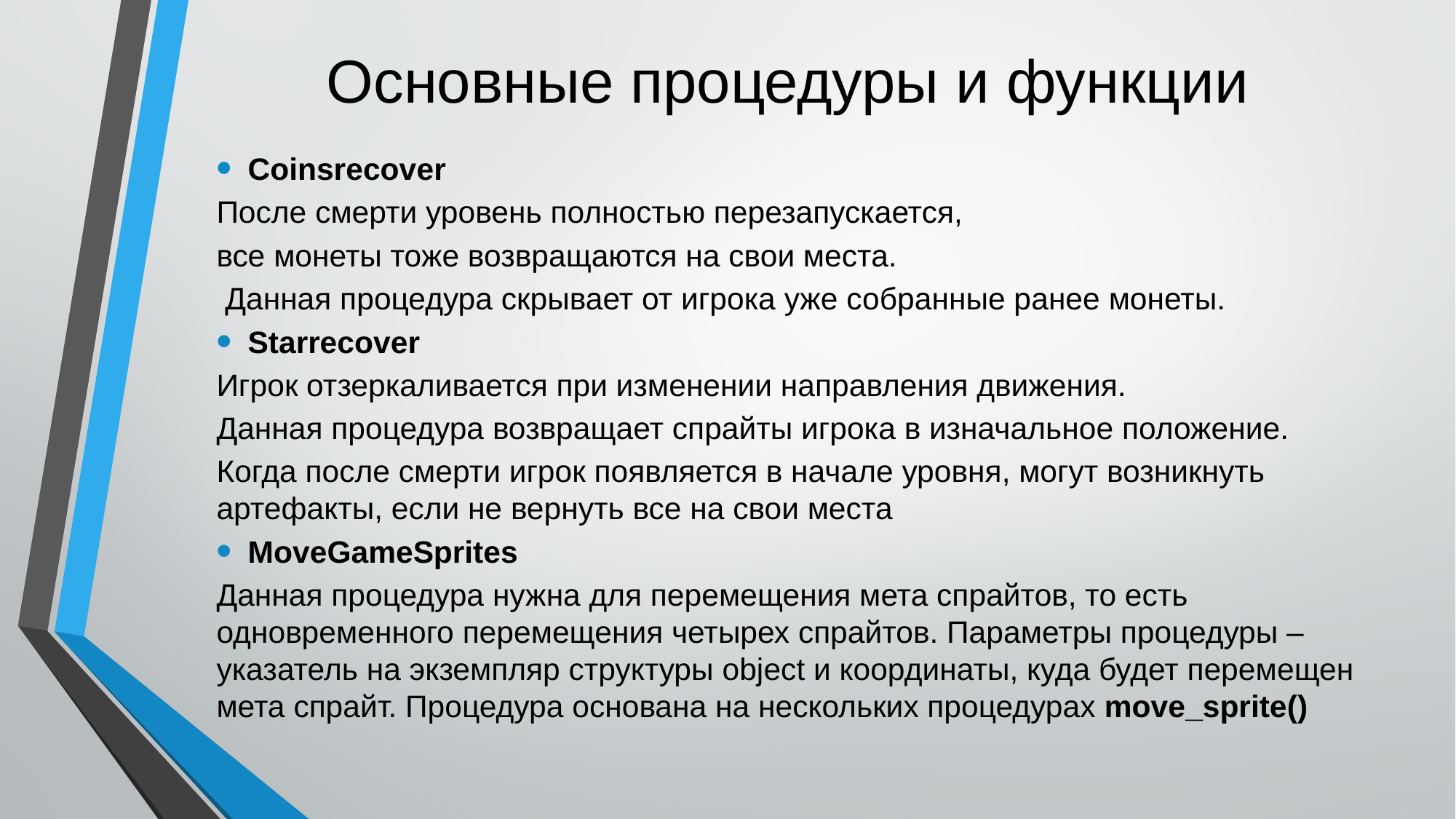

# Основные процедуры и функции
Coinsrecover
После смерти уровень полностью перезапускается,
все монеты тоже возвращаются на свои места.
 Данная процедура скрывает от игрока уже собранные ранее монеты.
Starrecover
Игрок отзеркаливается при изменении направления движения.
Данная процедура возвращает спрайты игрока в изначальное положение.
Когда после смерти игрок появляется в начале уровня, могут возникнуть артефакты, если не вернуть все на свои места
MoveGameSprites
Данная процедура нужна для перемещения мета спрайтов, то есть одновременного перемещения четырех спрайтов. Параметры процедуры – указатель на экземпляр структуры object и координаты, куда будет перемещен мета спрайт. Процедура основана на нескольких процедурах move_sprite()